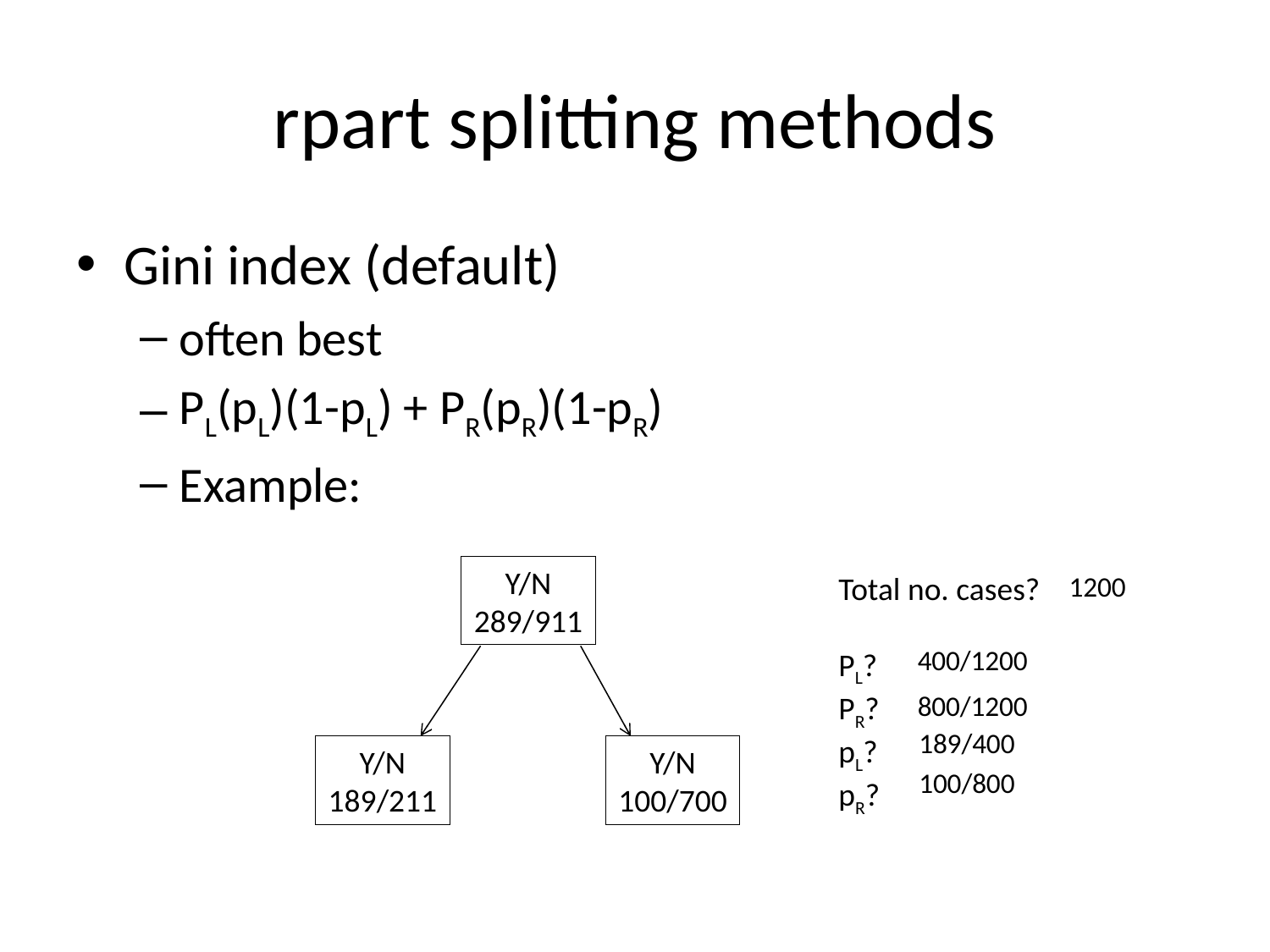

# rpart splitting methods
Gini index (default)
often best
PL(pL)(1-pL) + PR(pR)(1-pR)
Example:

Y/N
289/911
Y/N
100/700
Y/N
189/211
Total no. cases?

PL?
PR?
pL?
pR?
1200
400/1200
800/1200
189/400
100/800